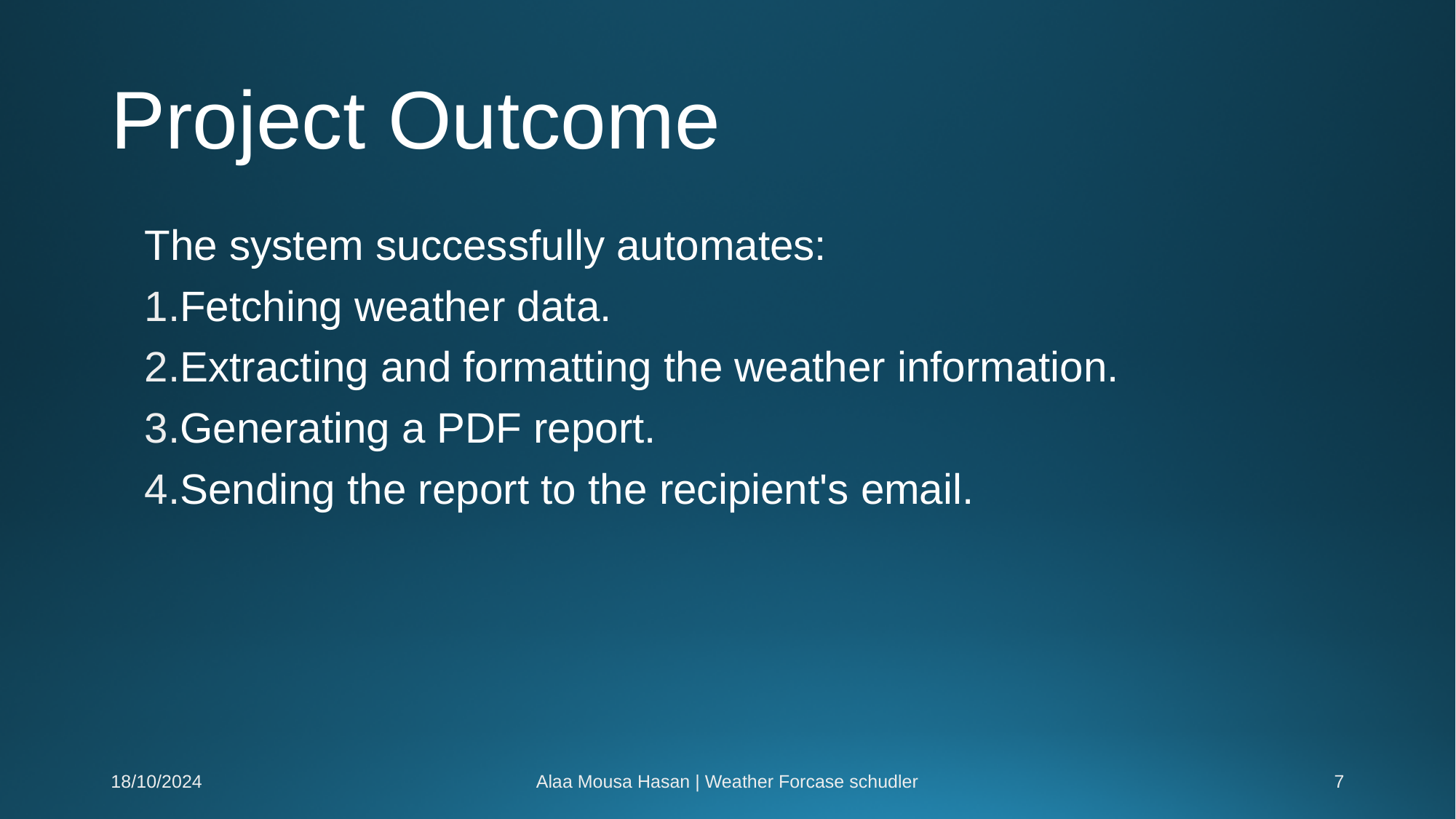

# Project Outcome
The system successfully automates:
Fetching weather data.
Extracting and formatting the weather information.
Generating a PDF report.
Sending the report to the recipient's email.

18/10/2024
Alaa Mousa Hasan | Weather Forcase schudler
7